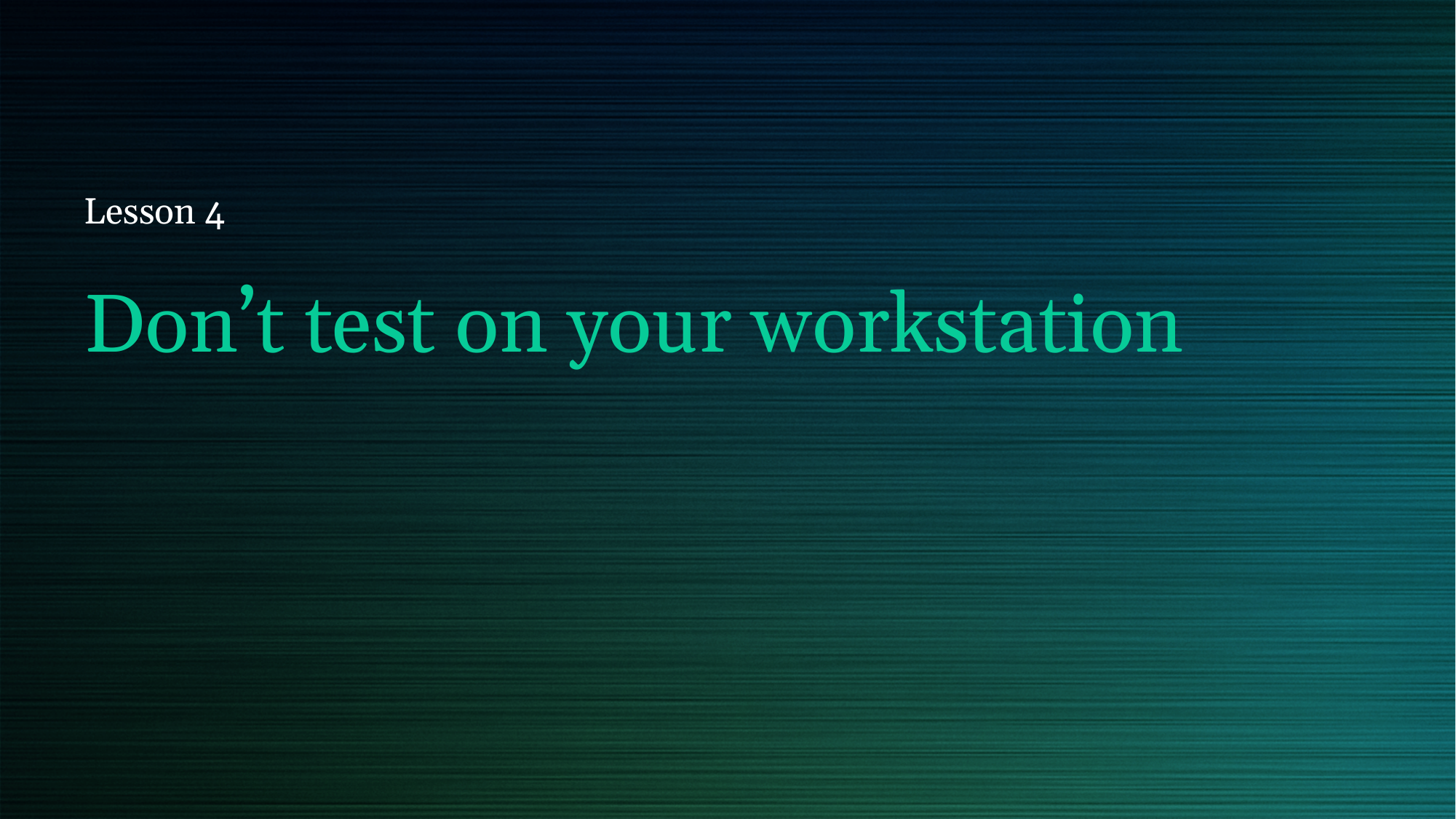

Lesson 4
# Don’t test on your workstation